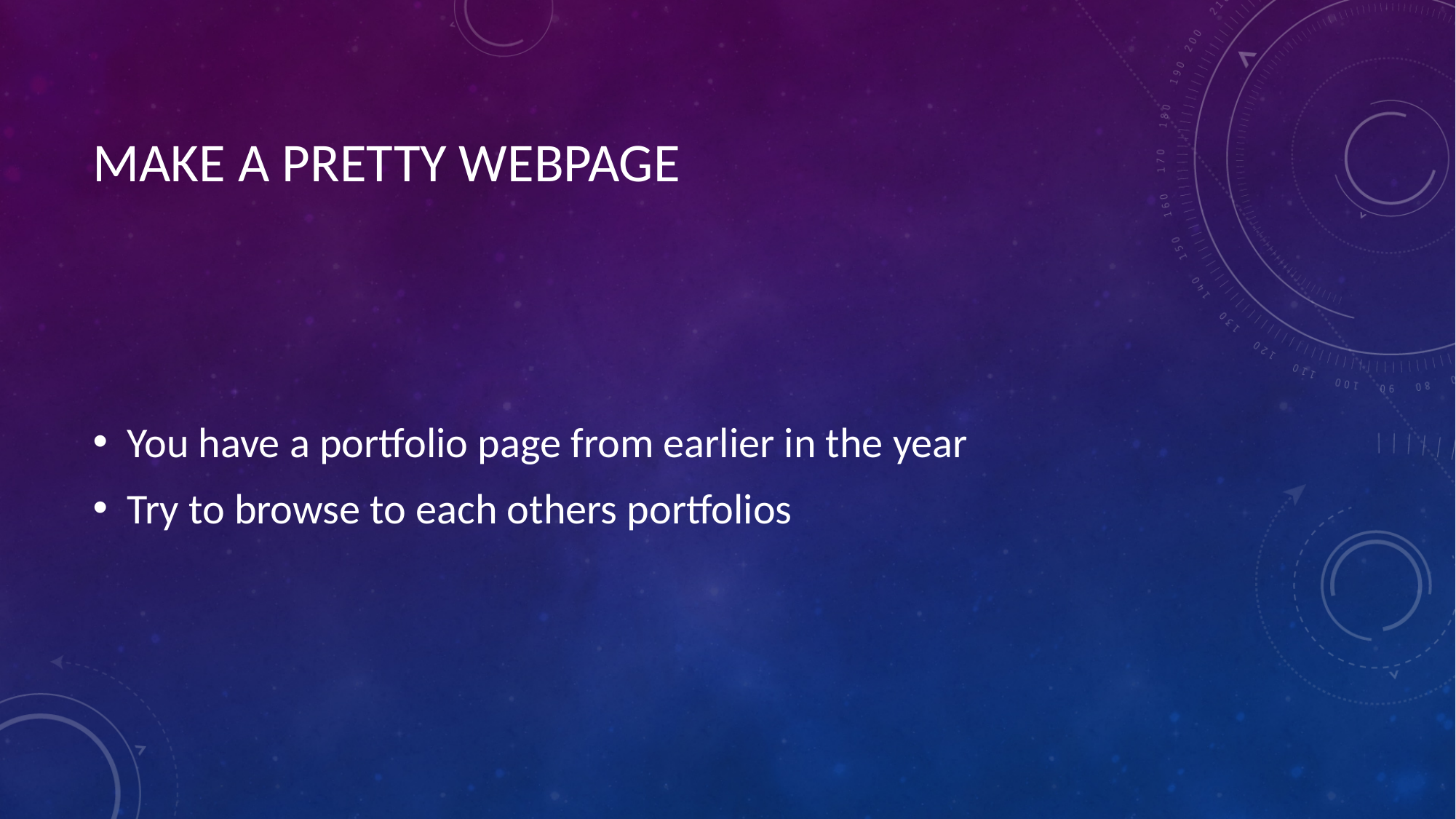

# Make a pretty webpage
You have a portfolio page from earlier in the year
Try to browse to each others portfolios